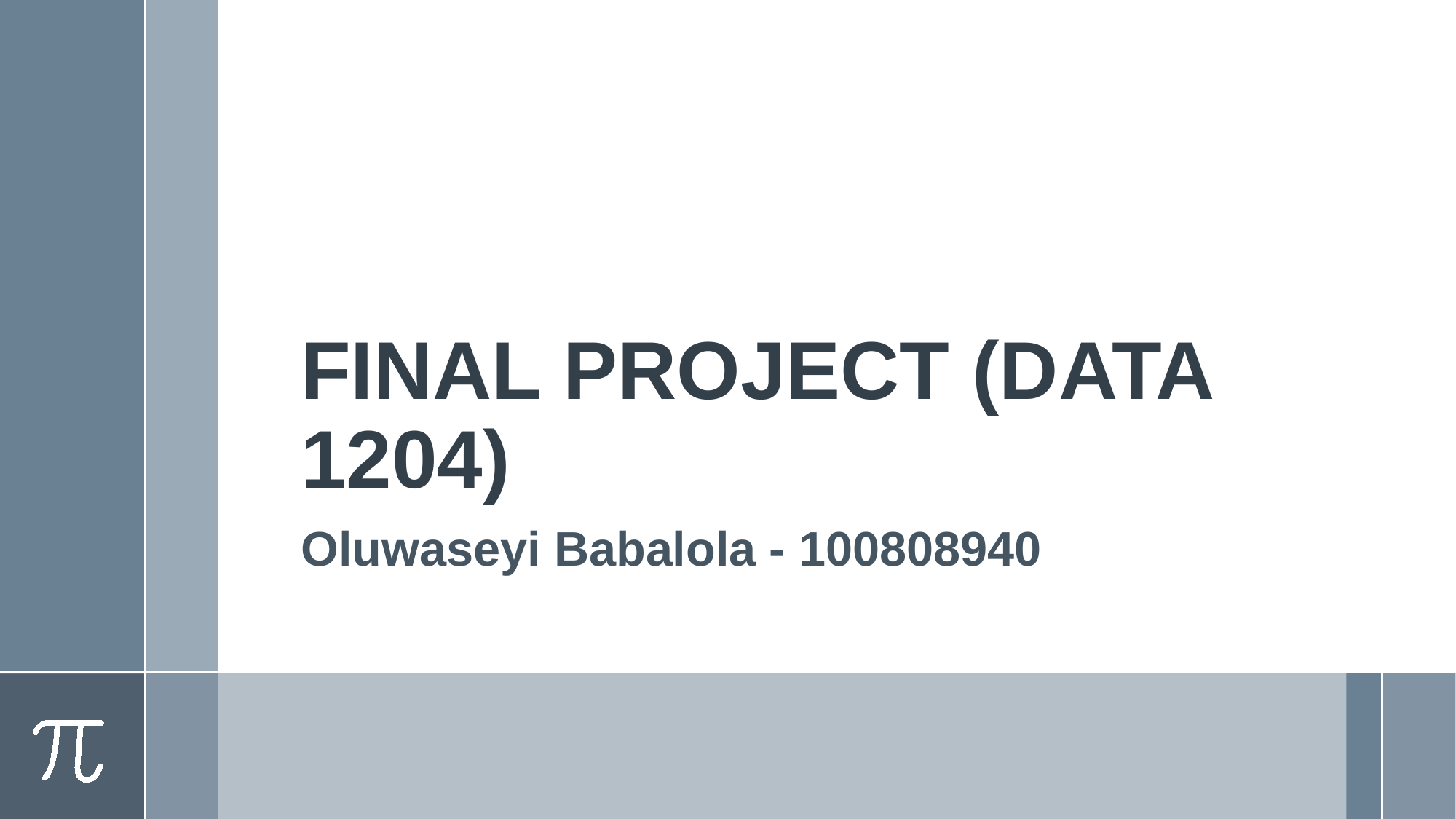

# FINAL PROJECT (DATA 1204)
Oluwaseyi Babalola - 100808940